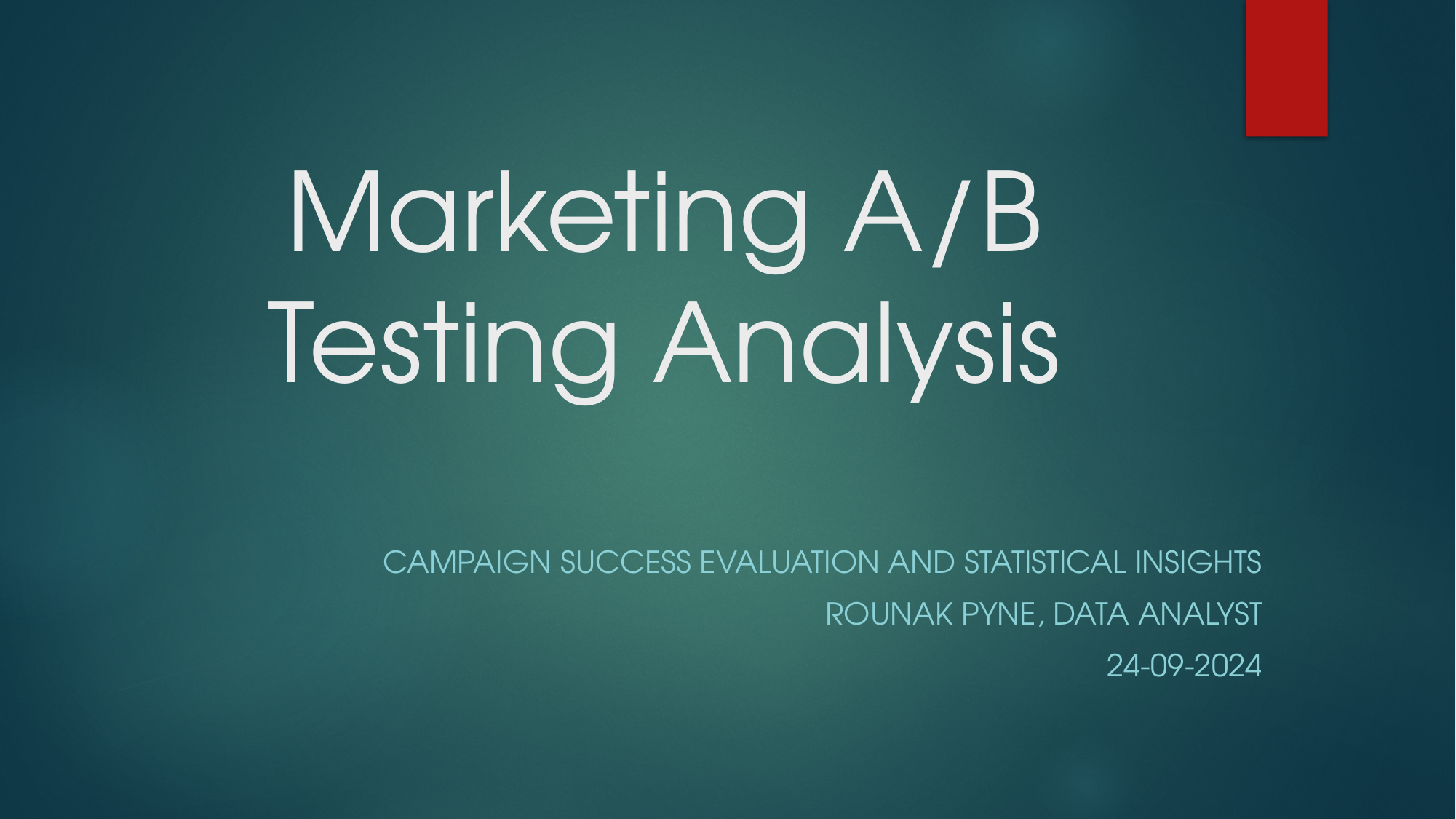

# Marketing A/B Testing Analysis
Campaign Success Evaluation and Statistical Insights
Rounak Pyne, Data Analyst
24-09-2024